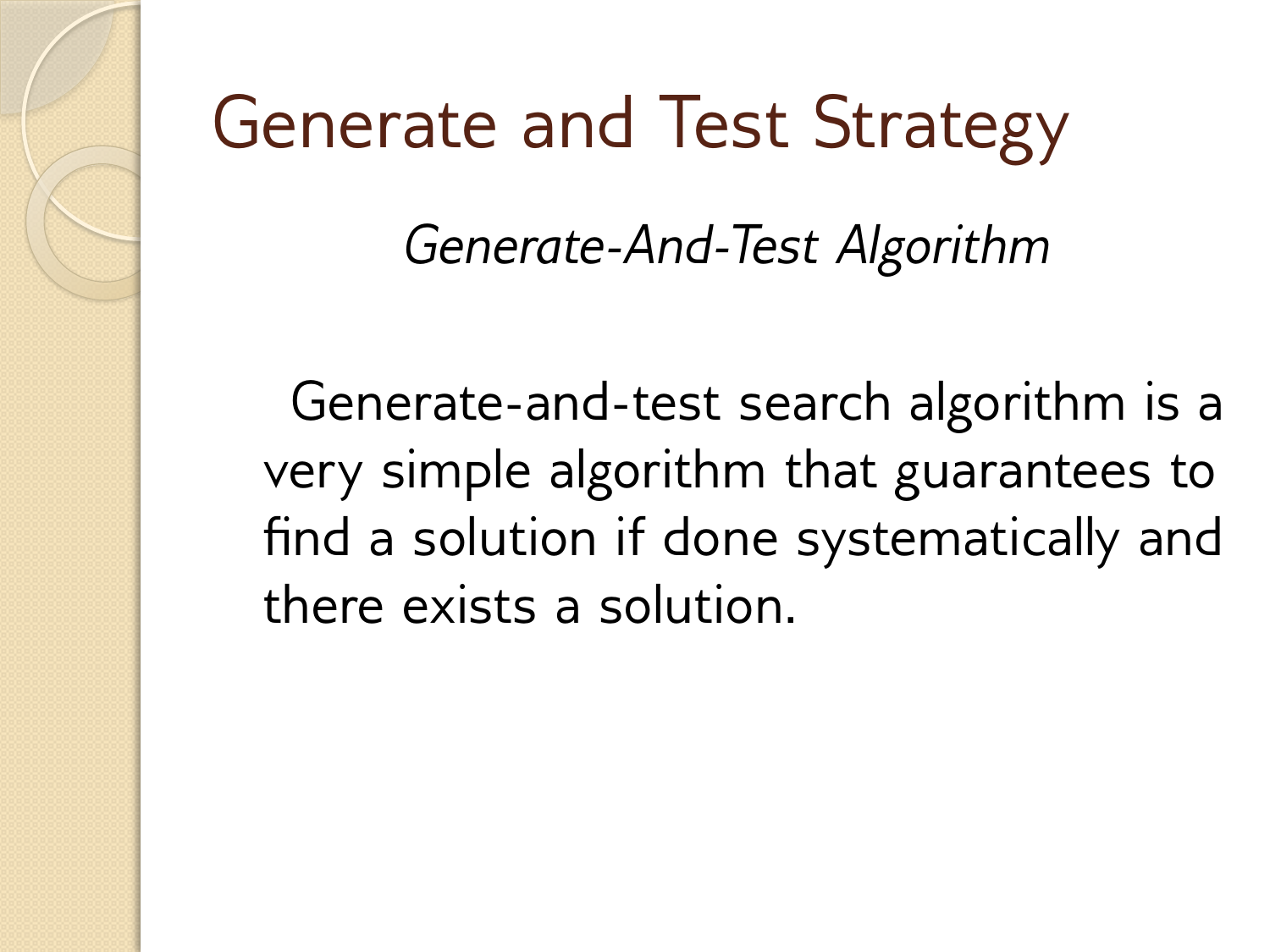

# Generate and Test Strategy
Generate-And-Test Algorithm

    Generate-and-test search algorithm is a very simple algorithm that guarantees to find a solution if done systematically and there exists a solution.